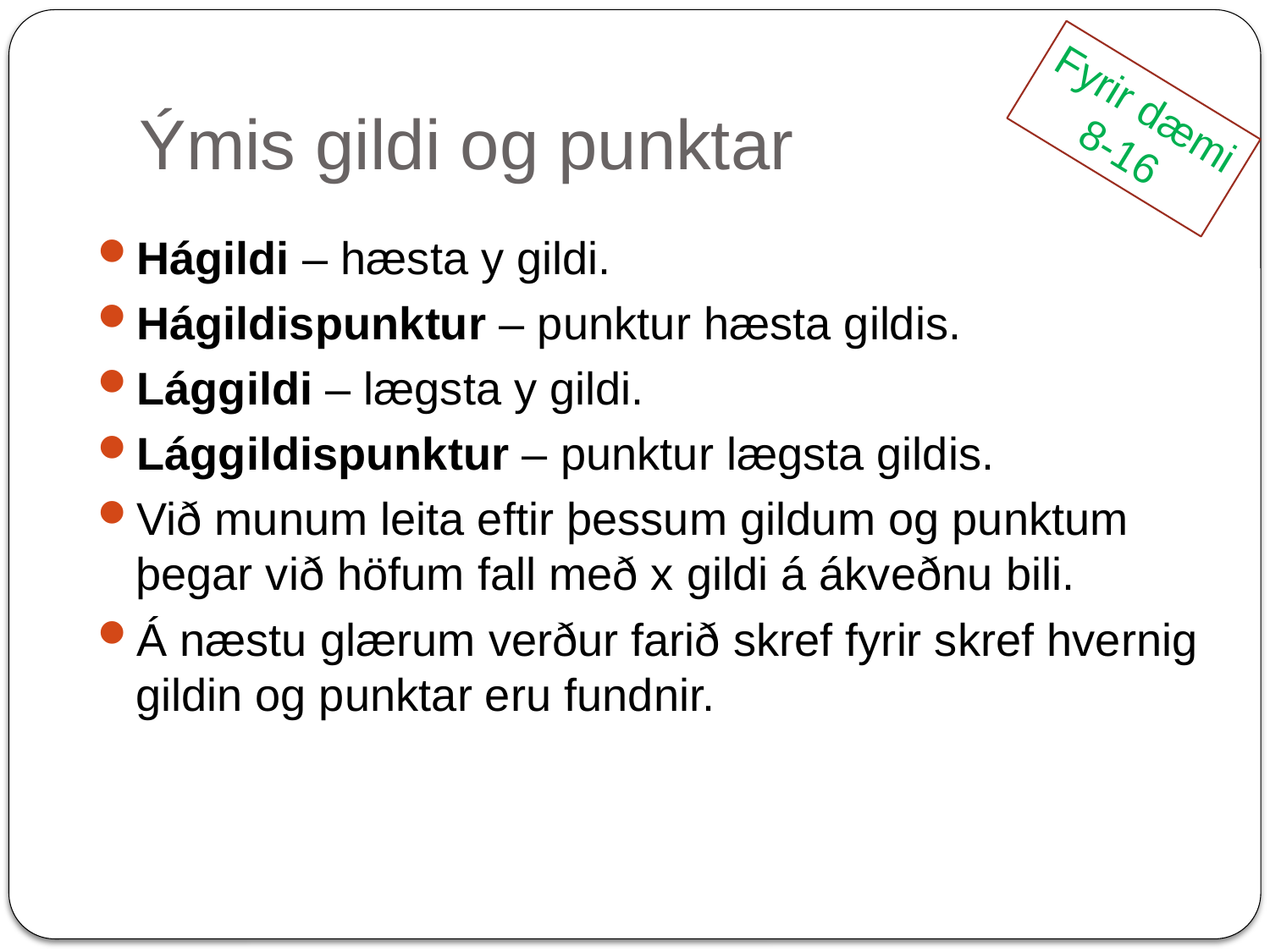

# Ýmis gildi og punktar
Fyrir dæmi
8-16
Hágildi – hæsta y gildi.
Hágildispunktur – punktur hæsta gildis.
Lággildi – lægsta y gildi.
Lággildispunktur – punktur lægsta gildis.
Við munum leita eftir þessum gildum og punktum þegar við höfum fall með x gildi á ákveðnu bili.
Á næstu glærum verður farið skref fyrir skref hvernig gildin og punktar eru fundnir.